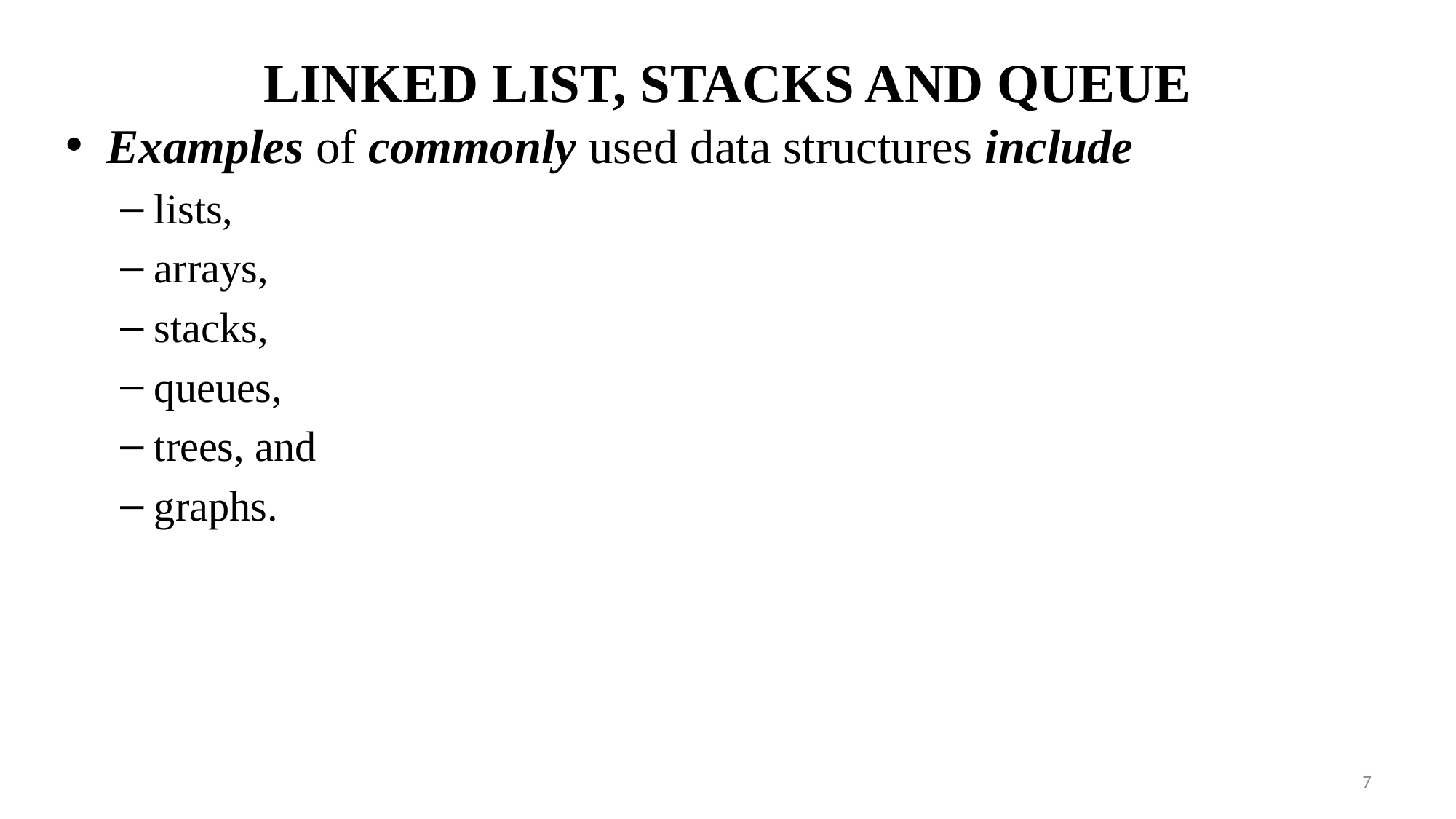

# LINKED LIST, STACKS AND QUEUE
Examples of commonly used data structures include
lists,
arrays,
stacks,
queues,
trees, and
graphs.

7